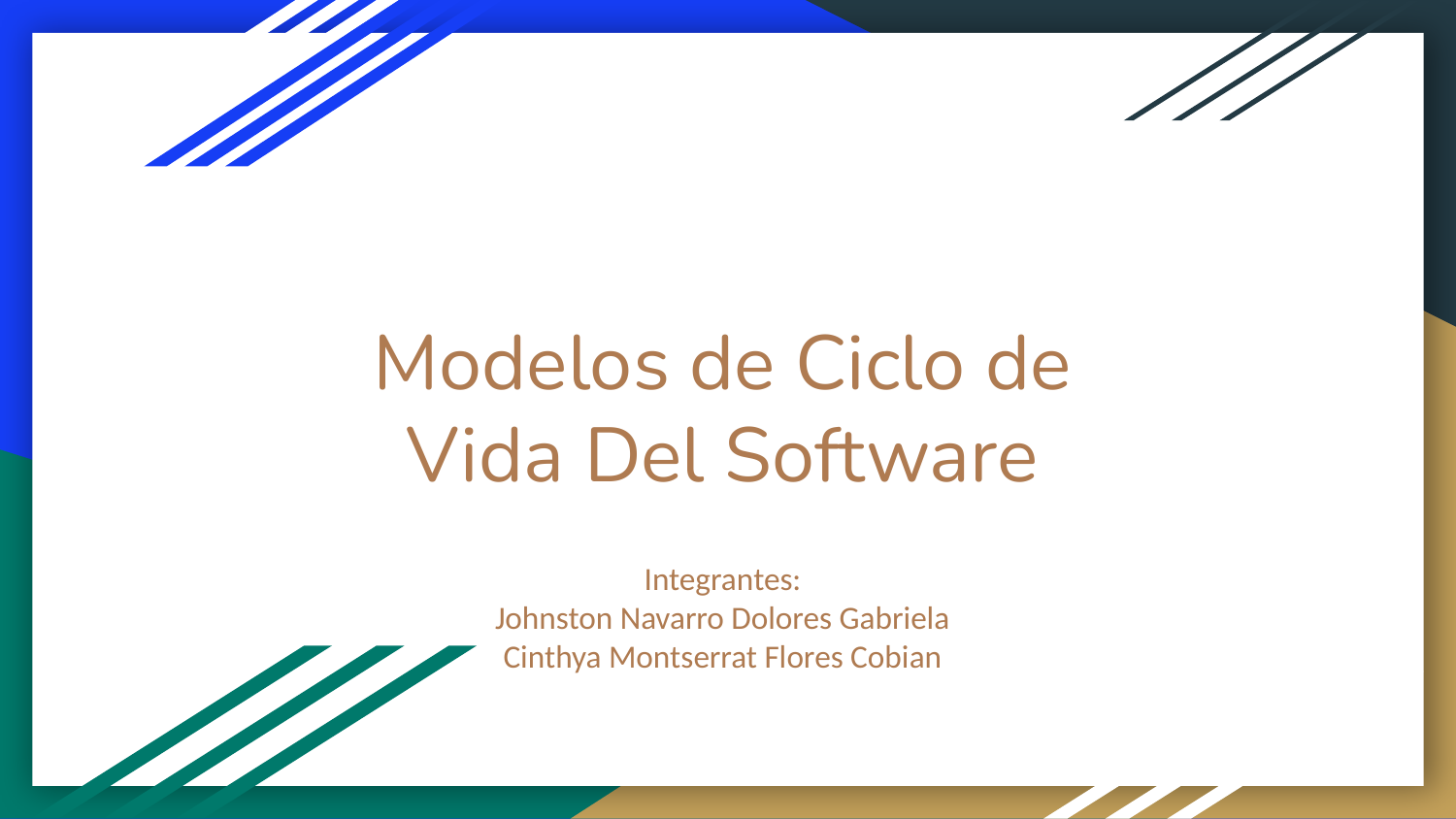

# Modelos de Ciclo de Vida Del Software
Integrantes:
Johnston Navarro Dolores Gabriela
Cinthya Montserrat Flores Cobian